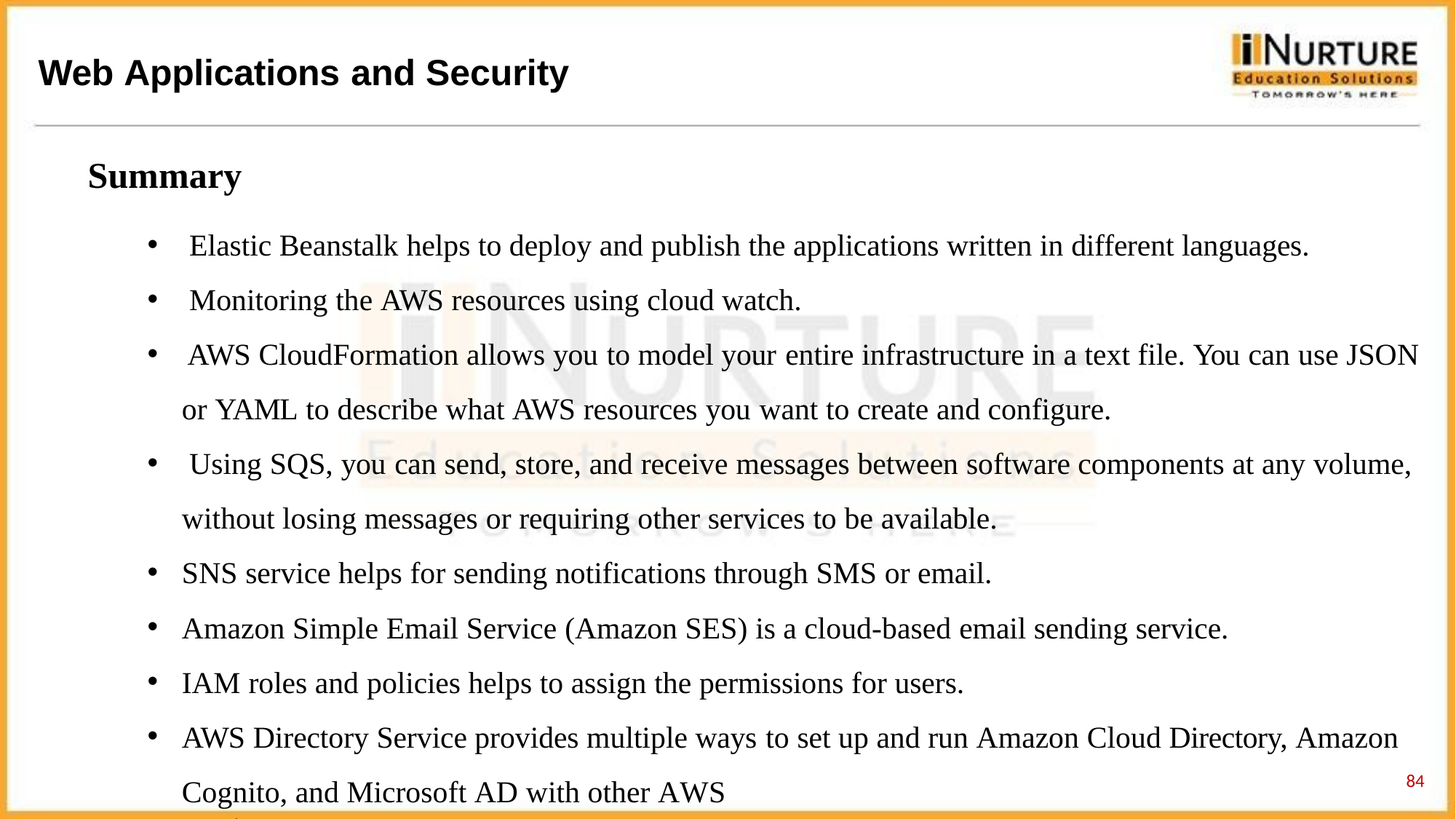

# Web Applications and Security
Summary
Elastic Beanstalk helps to deploy and publish the applications written in different languages.
Monitoring the AWS resources using cloud watch.
AWS CloudFormation allows you to model your entire infrastructure in a text file. You can use JSON
or YAML to describe what AWS resources you want to create and configure.
Using SQS, you can send, store, and receive messages between software components at any volume,
without losing messages or requiring other services to be available.
SNS service helps for sending notifications through SMS or email.
Amazon Simple Email Service (Amazon SES) is a cloud-based email sending service.
IAM roles and policies helps to assign the permissions for users.
AWS Directory Service provides multiple ways to set up and run Amazon Cloud Directory, Amazon
84
Cognito, and Microsoft AD with other AWS services.